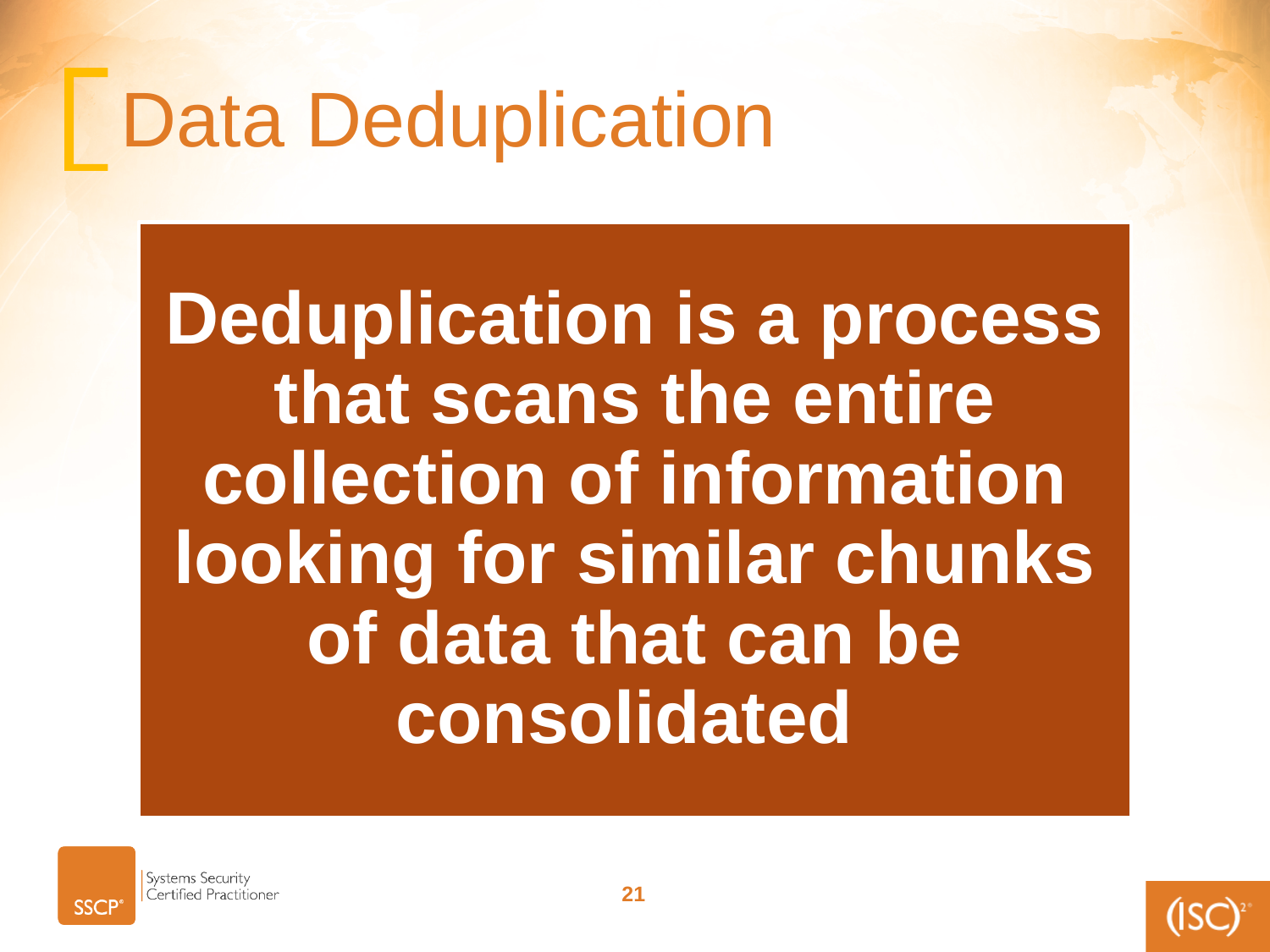

# Data Deduplication
Deduplication is a process that scans the entire collection of information looking for similar chunks of data that can be consolidated